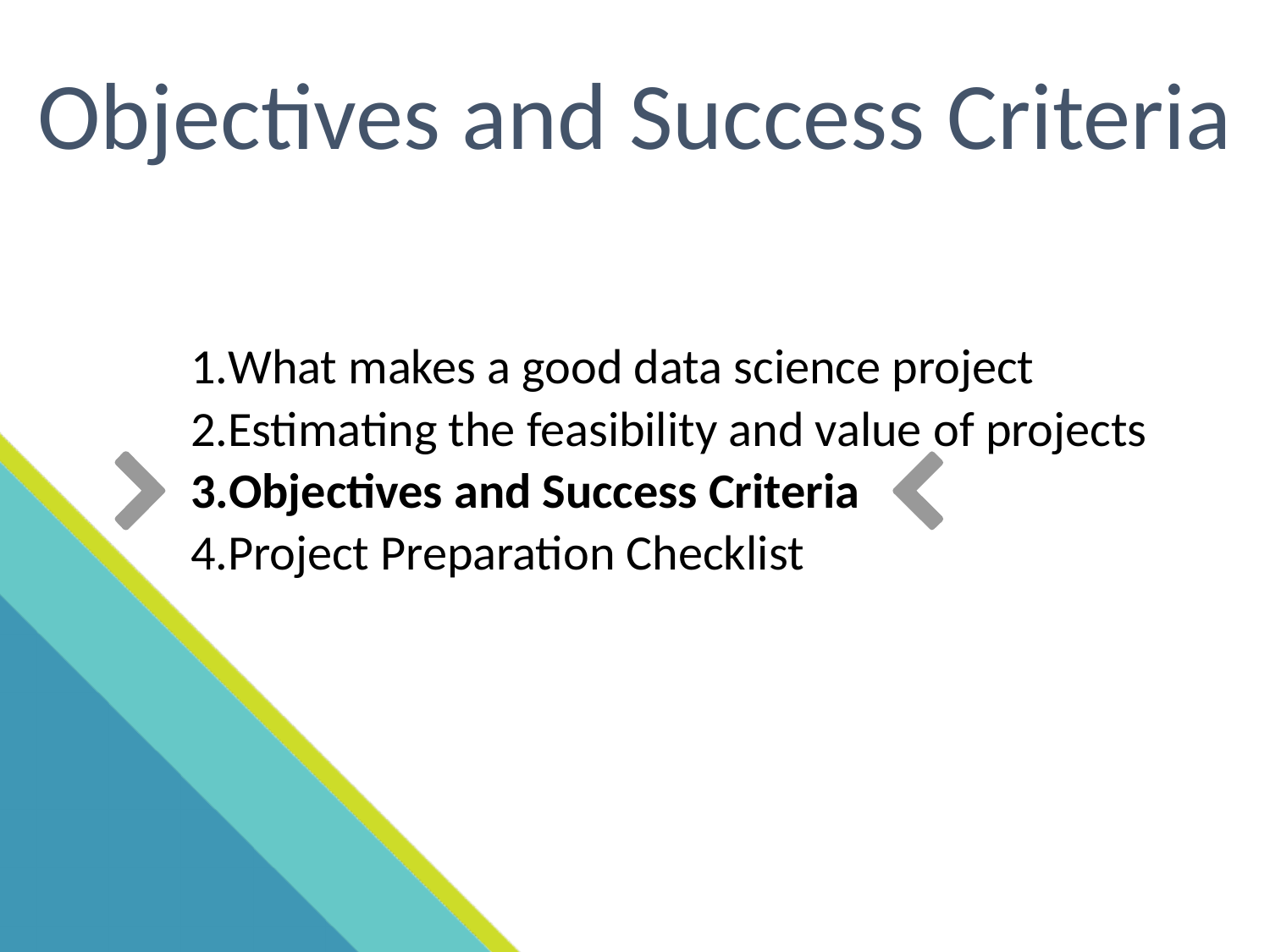

# Objectives and Success Criteria
What makes a good data science project
Estimating the feasibility and value of projects
Objectives and Success Criteria
Project Preparation Checklist